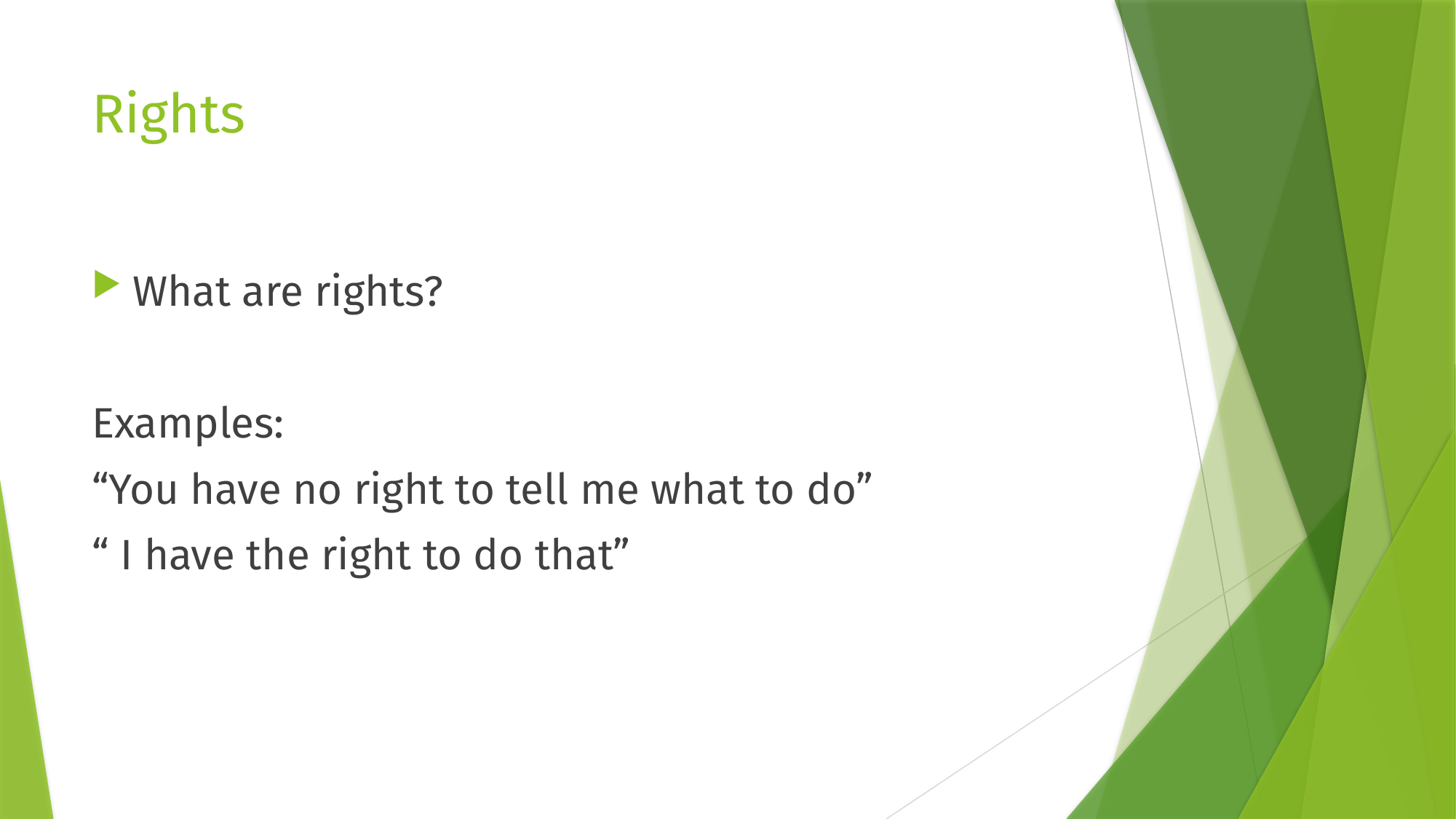

# Rights
What are rights?

Examples:
“You have no right to tell me what to do”
“ I have the right to do that”